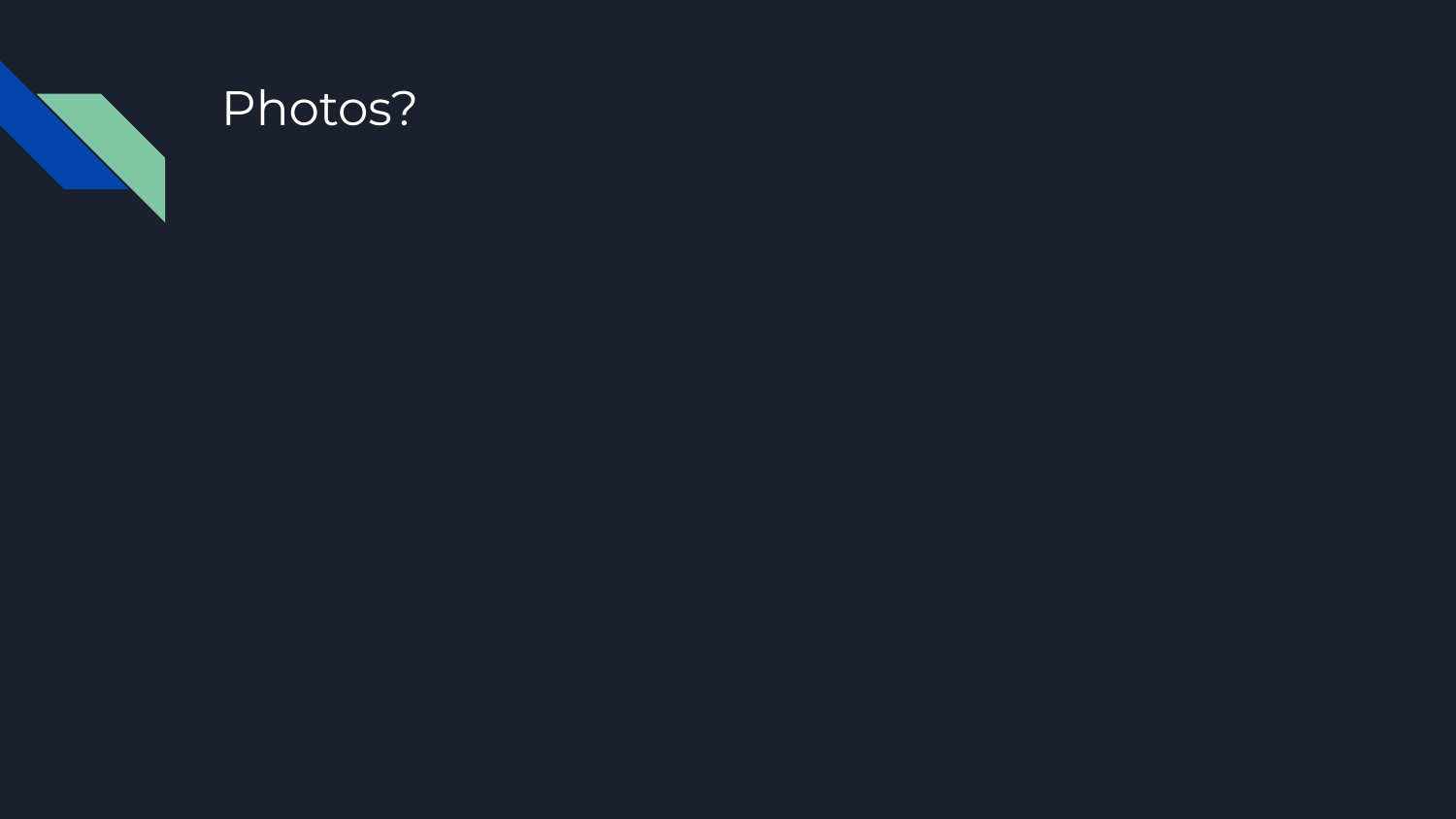

# Photos?
 feel free to include photo-only process slides between challenges and final product slide